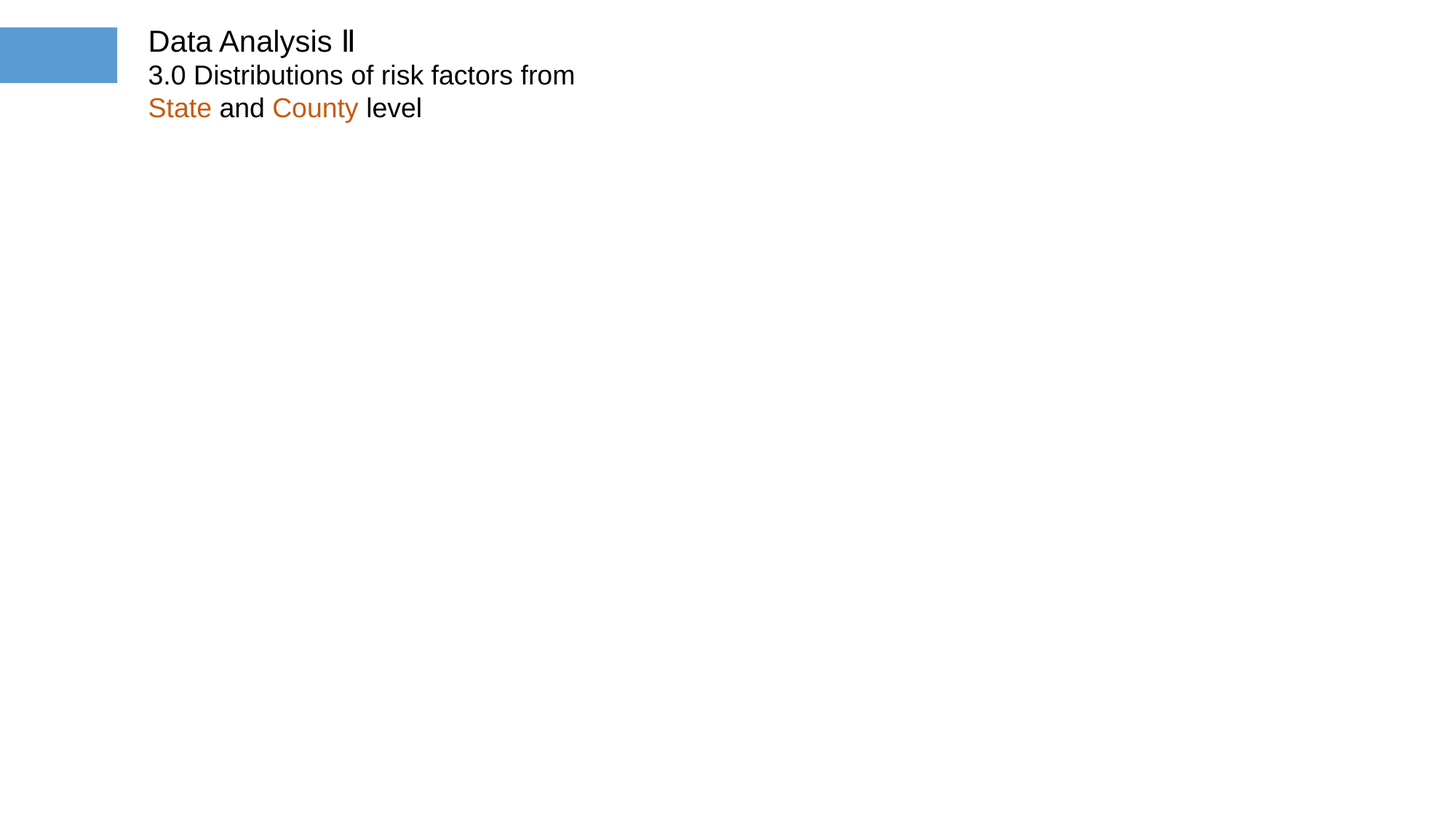

Data Analysis Ⅱ
3.0 Distributions of risk factors from State and County level